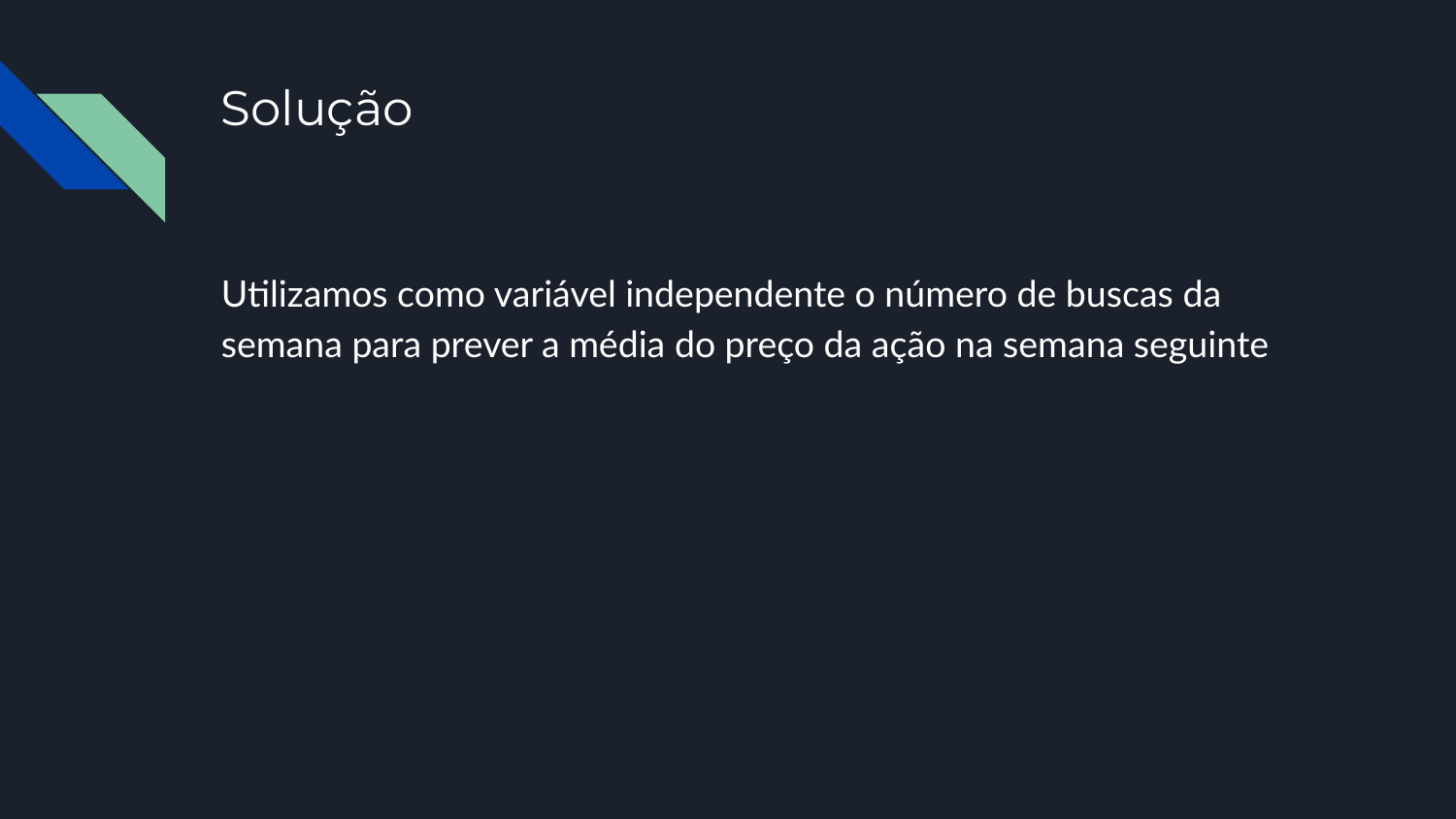

# Solução
Utilizamos como variável independente o número de buscas da semana para prever a média do preço da ação na semana seguinte